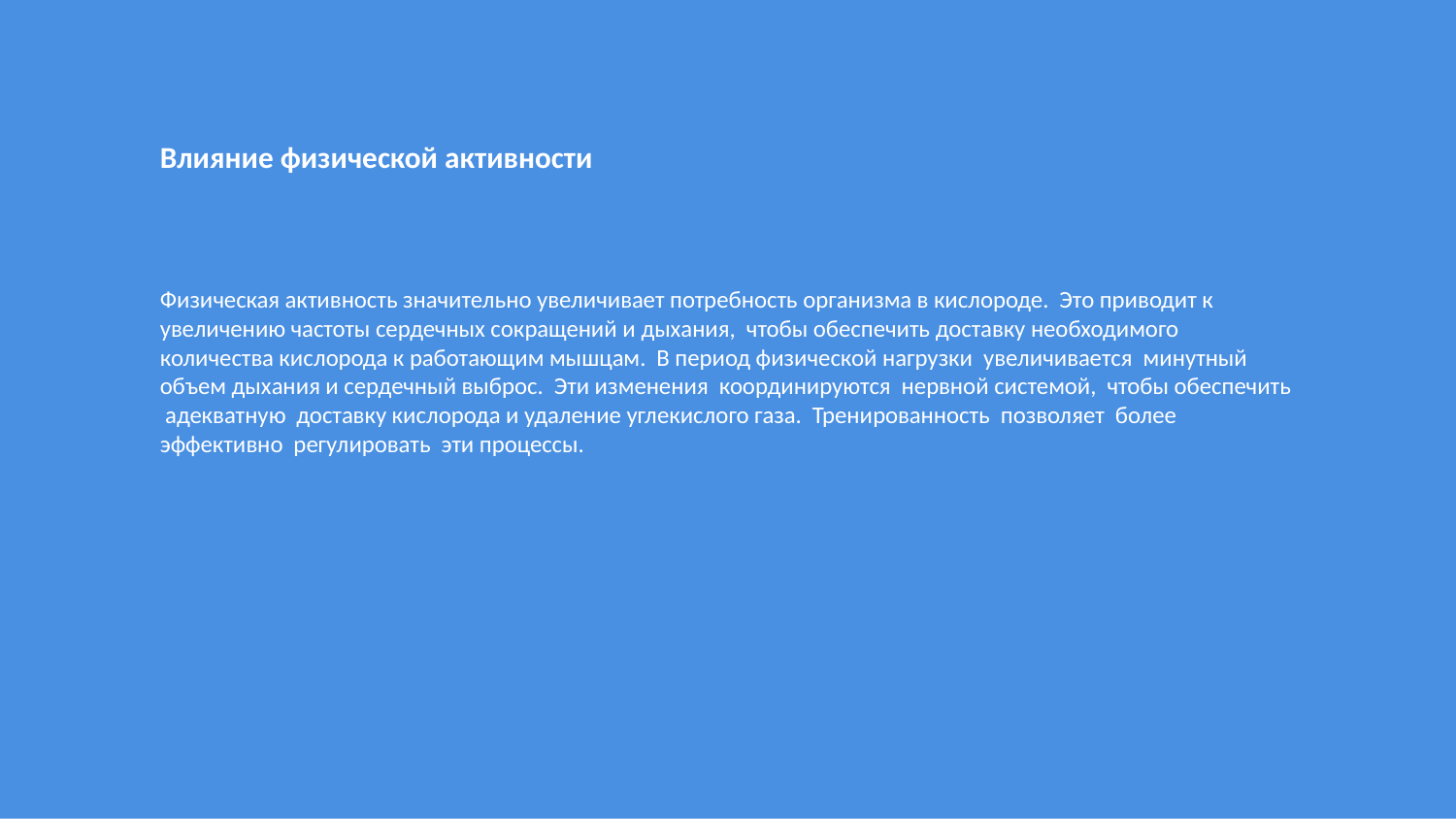

Влияние физической активности
Физическая активность значительно увеличивает потребность организма в кислороде.  Это приводит к увеличению частоты сердечных сокращений и дыхания,  чтобы обеспечить доставку необходимого количества кислорода к работающим мышцам.  В период физической нагрузки  увеличивается  минутный объем дыхания и сердечный выброс.  Эти изменения  координируются  нервной системой,  чтобы обеспечить  адекватную  доставку кислорода и удаление углекислого газа.  Тренированность  позволяет  более эффективно  регулировать  эти процессы.